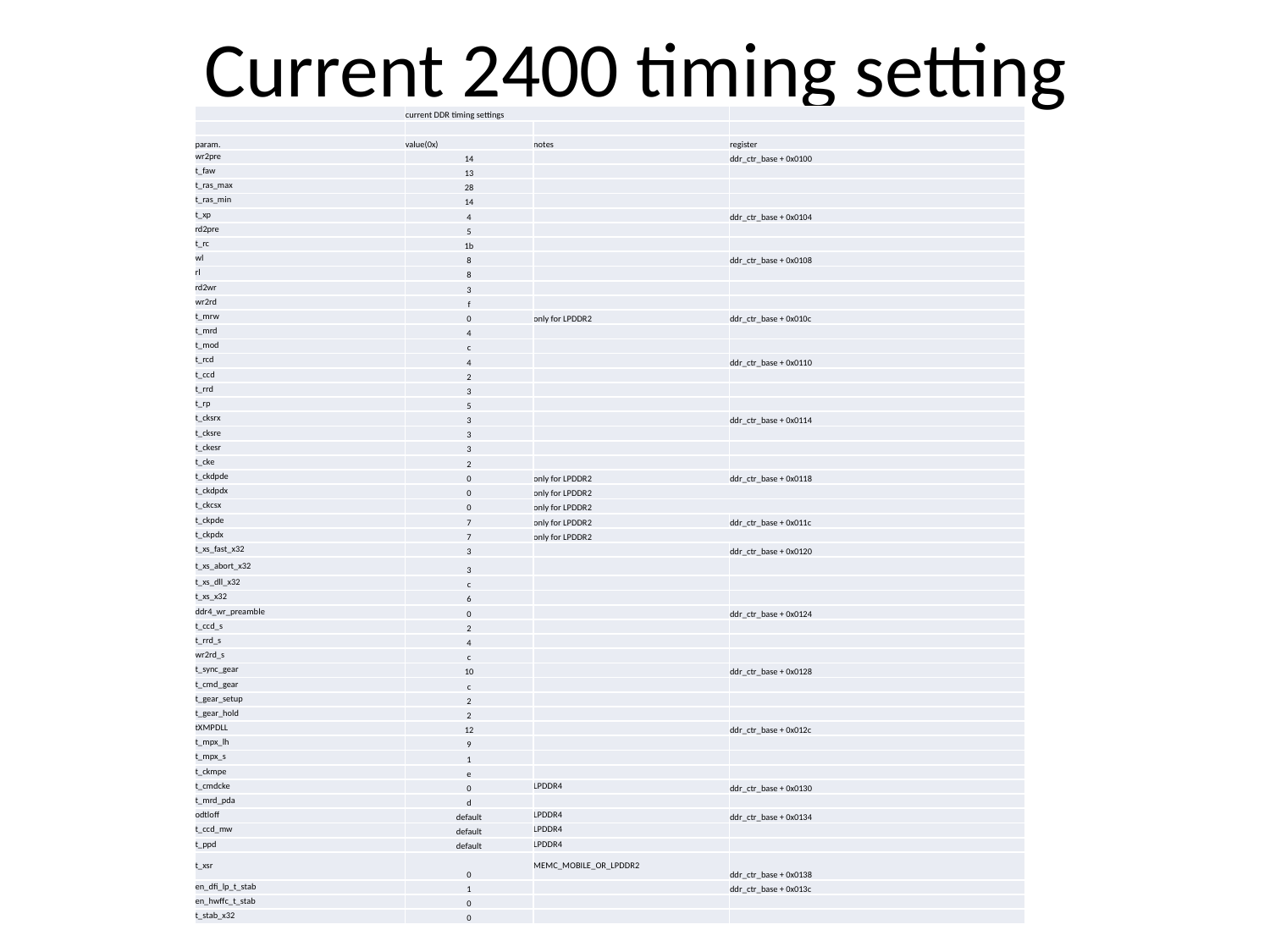

# Current 2400 timing setting
|  | current DDR timing settings |  |  |
| --- | --- | --- | --- |
|  |  |  |  |
| param. | value(0x) | notes | register |
| wr2pre | 14 |  | ddr\_ctr\_base + 0x0100 |
| t\_faw | 13 |  |  |
| t\_ras\_max | 28 |  |  |
| t\_ras\_min | 14 |  |  |
| t\_xp | 4 |  | ddr\_ctr\_base + 0x0104 |
| rd2pre | 5 |  |  |
| t\_rc | 1b |  |  |
| wl | 8 |  | ddr\_ctr\_base + 0x0108 |
| rl | 8 |  |  |
| rd2wr | 3 |  |  |
| wr2rd | f |  |  |
| t\_mrw | 0 | only for LPDDR2 | ddr\_ctr\_base + 0x010c |
| t\_mrd | 4 |  |  |
| t\_mod | c |  |  |
| t\_rcd | 4 |  | ddr\_ctr\_base + 0x0110 |
| t\_ccd | 2 |  |  |
| t\_rrd | 3 |  |  |
| t\_rp | 5 |  |  |
| t\_cksrx | 3 |  | ddr\_ctr\_base + 0x0114 |
| t\_cksre | 3 |  |  |
| t\_ckesr | 3 |  |  |
| t\_cke | 2 |  |  |
| t\_ckdpde | 0 | only for LPDDR2 | ddr\_ctr\_base + 0x0118 |
| t\_ckdpdx | 0 | only for LPDDR2 |  |
| t\_ckcsx | 0 | only for LPDDR2 |  |
| t\_ckpde | 7 | only for LPDDR2 | ddr\_ctr\_base + 0x011c |
| t\_ckpdx | 7 | only for LPDDR2 |  |
| t\_xs\_fast\_x32 | 3 |  | ddr\_ctr\_base + 0x0120 |
| t\_xs\_abort\_x32 | 3 |  |  |
| t\_xs\_dll\_x32 | c |  |  |
| t\_xs\_x32 | 6 |  |  |
| ddr4\_wr\_preamble | 0 |  | ddr\_ctr\_base + 0x0124 |
| t\_ccd\_s | 2 |  |  |
| t\_rrd\_s | 4 |  |  |
| wr2rd\_s | c |  |  |
| t\_sync\_gear | 10 |  | ddr\_ctr\_base + 0x0128 |
| t\_cmd\_gear | c |  |  |
| t\_gear\_setup | 2 |  |  |
| t\_gear\_hold | 2 |  |  |
| tXMPDLL | 12 |  | ddr\_ctr\_base + 0x012c |
| t\_mpx\_lh | 9 |  |  |
| t\_mpx\_s | 1 |  |  |
| t\_ckmpe | e |  |  |
| t\_cmdcke | 0 | LPDDR4 | ddr\_ctr\_base + 0x0130 |
| t\_mrd\_pda | d |  |  |
| odtloff | default | LPDDR4 | ddr\_ctr\_base + 0x0134 |
| t\_ccd\_mw | default | LPDDR4 |  |
| t\_ppd | default | LPDDR4 |  |
| t\_xsr | 0 | MEMC\_MOBILE\_OR\_LPDDR2 | ddr\_ctr\_base + 0x0138 |
| en\_dfi\_lp\_t\_stab | 1 |  | ddr\_ctr\_base + 0x013c |
| en\_hwffc\_t\_stab | 0 |  |  |
| t\_stab\_x32 | 0 |  |  |